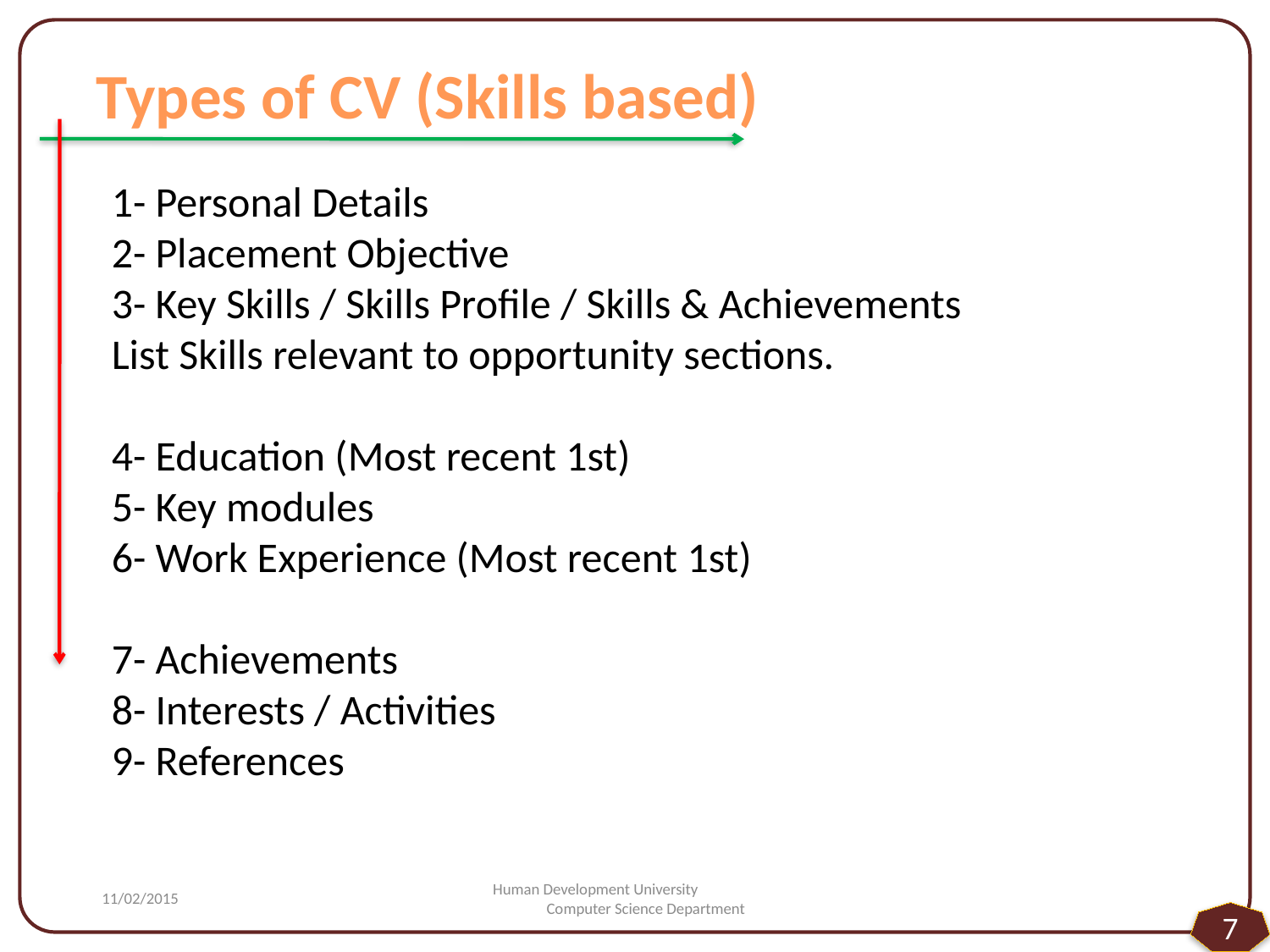

Types of CV (Skills based)
1- Personal Details
2- Placement Objective
3- Key Skills / Skills Profile / Skills & Achievements
List Skills relevant to opportunity sections.

4- Education (Most recent 1st)
5- Key modules
6- Work Experience (Most recent 1st)

7- Achievements
8- Interests / Activities
9- References
#

11/02/2015
Human Development University                              Computer Science Department
7